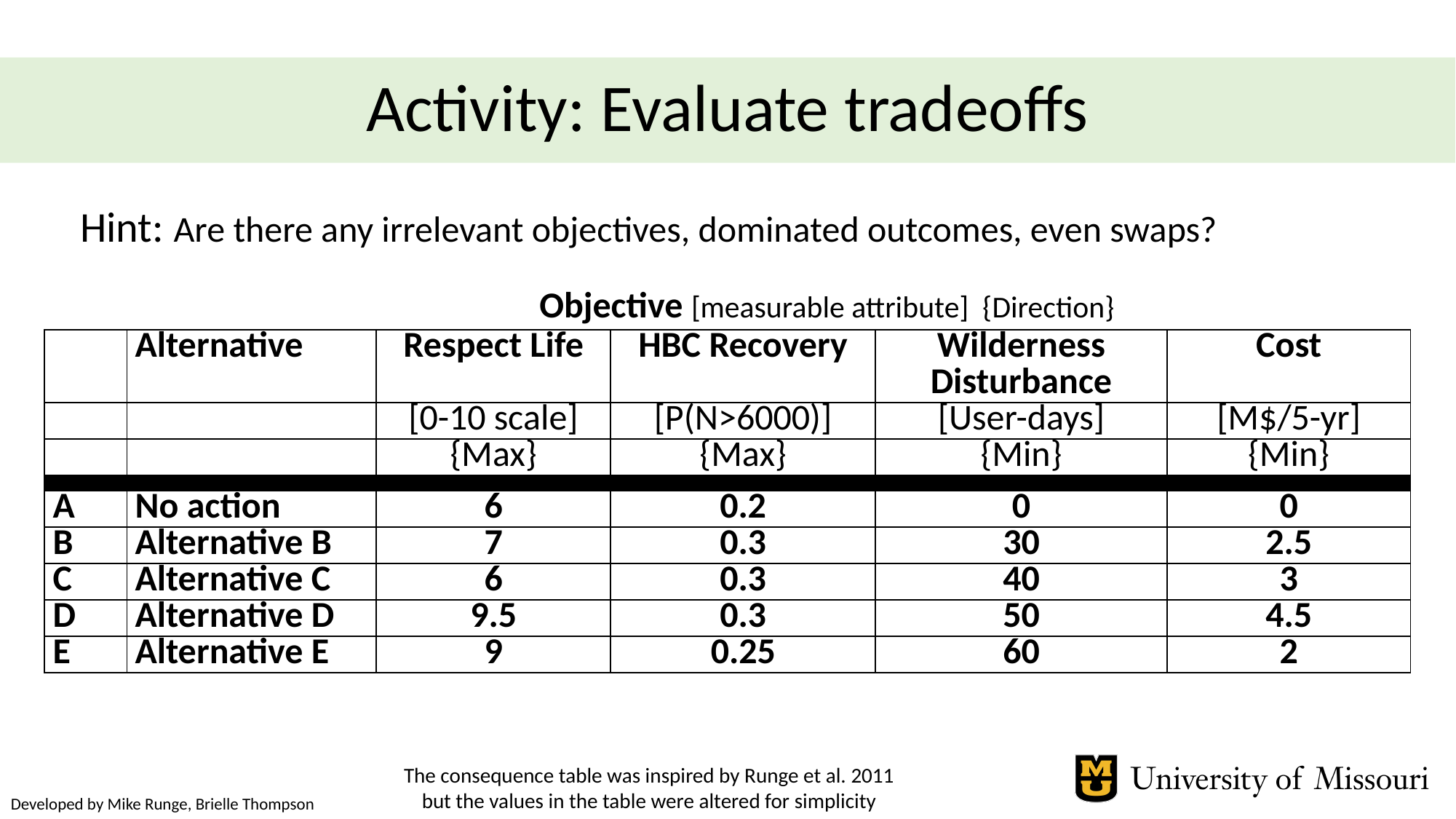

# Activity: Evaluate tradeoffs
Hint: Are there any irrelevant objectives, dominated outcomes, even swaps?
Objective [measurable attribute]  {Direction}
|  | Alternative | Respect Life | HBC Recovery | Wilderness Disturbance | Cost |
| --- | --- | --- | --- | --- | --- |
|  |  | [0-10 scale] | [P(N>6000)] | [User-days] | [M$/5-yr] |
|  |  | {Max} | {Max} | {Min} | {Min} |
|  |  |  |  |  |  |
| A | No action | 6 | 0.2 | 0 | 0 |
| B | Alternative B | 7 | 0.3 | 30 | 2.5 |
| C | Alternative C | 6 | 0.3 | 40 | 3 |
| D | Alternative D | 9.5 | 0.3 | 50 | 4.5 |
| E | Alternative E | 9 | 0.25 | 60 | 2 |
The consequence table was inspired by Runge et al. 2011 but the values in the table were altered for simplicity
Developed by Mike Runge, Brielle Thompson